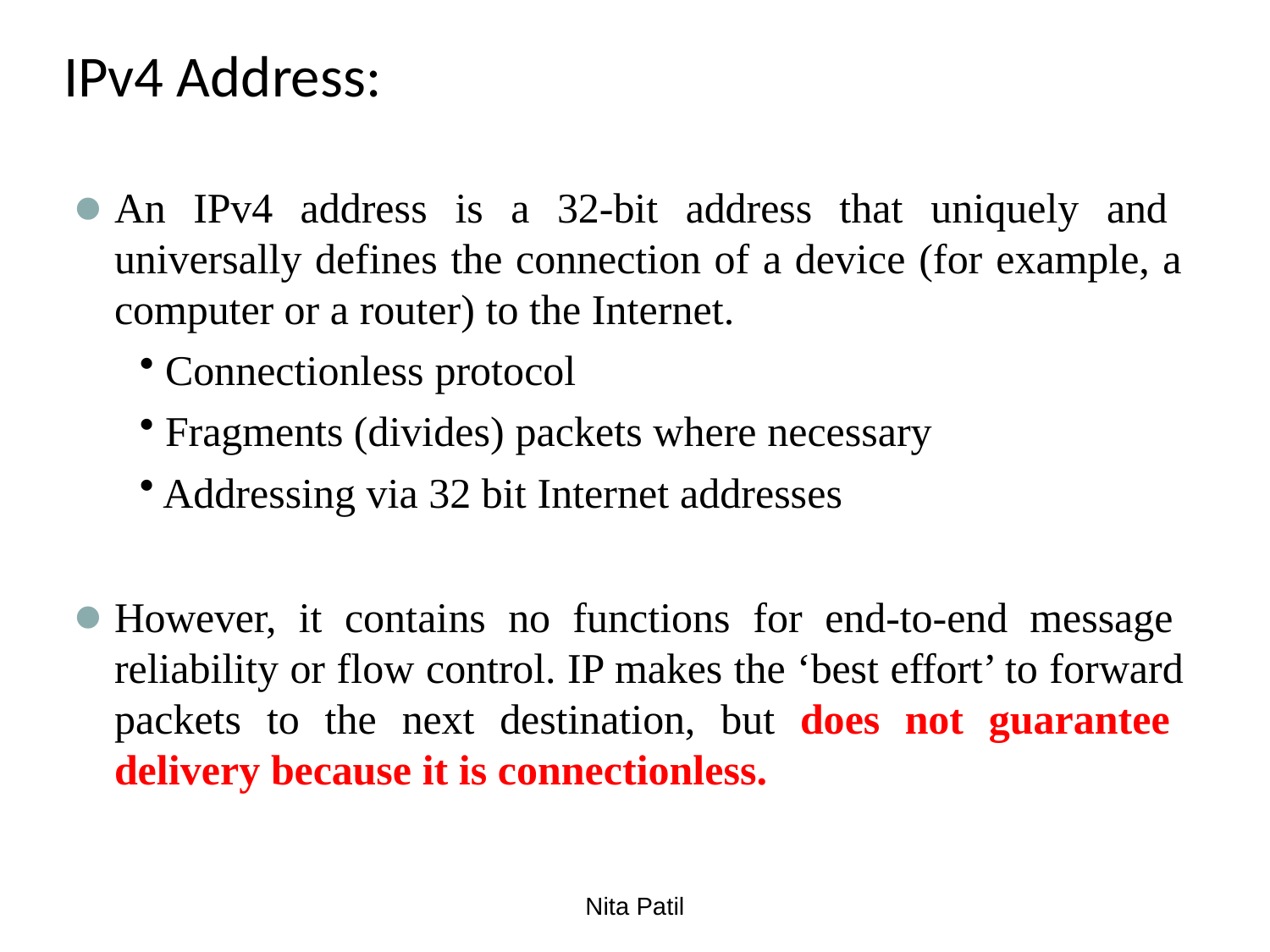

# IPv4 Address:
An IPv4 address is a 32-bit address that uniquely and  universally defines the connection of a device (for example, a  computer or a router) to the Internet.
Connectionless protocol
Fragments (divides) packets where necessary
Addressing via 32 bit Internet addresses

However, it contains no functions for end-to-end message  reliability or flow control. IP makes the ‘best effort’ to forward  packets to the next destination, but does not guarantee  delivery because it is connectionless.
Nita Patil